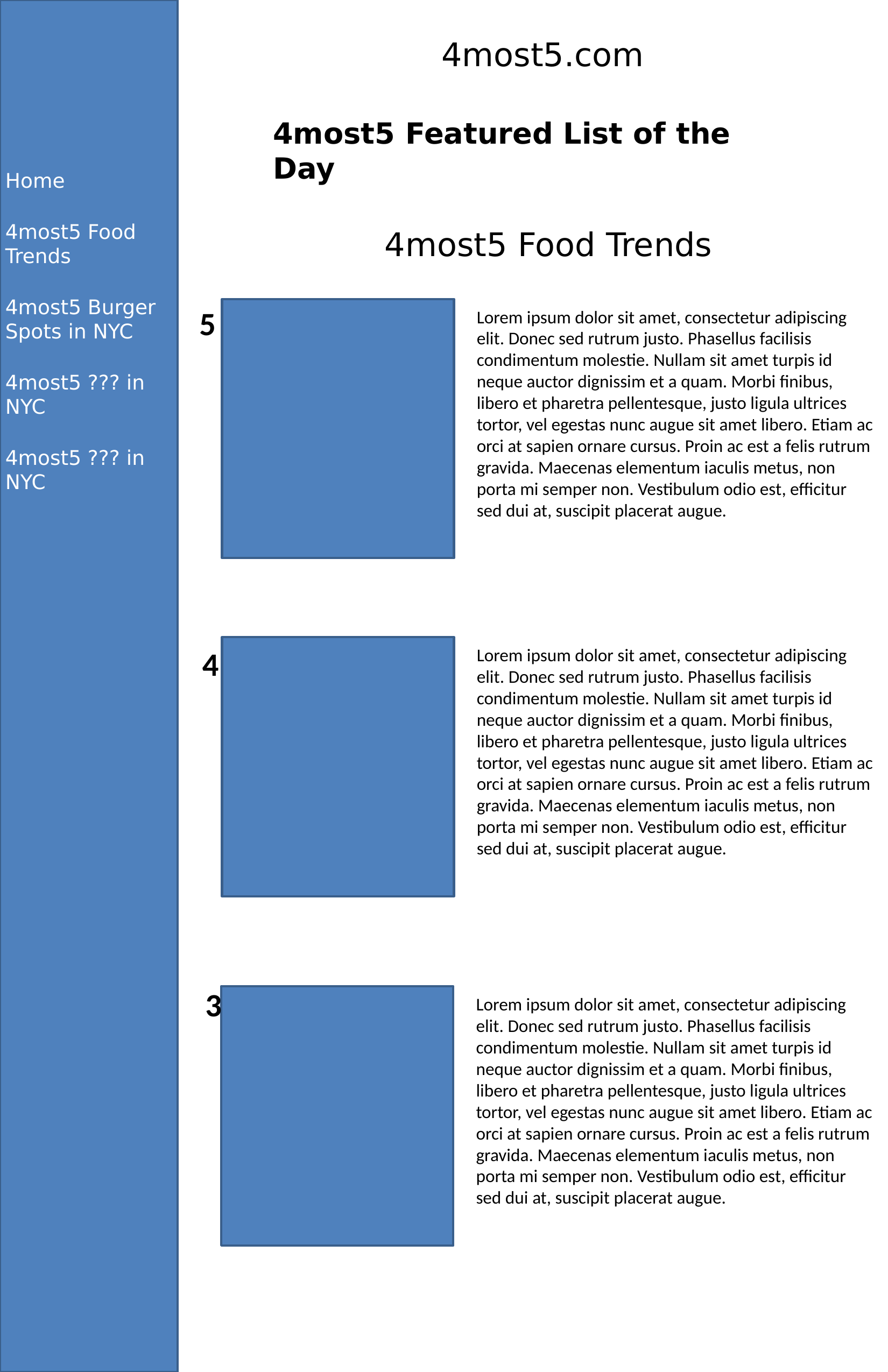

4most5.com
4most5 Featured List of the Day
Home
4most5 Food Trends
4most5 Burger Spots in NYC
4most5 ??? in NYC
4most5 ??? in NYC
4most5 Food Trends
5
Lorem ipsum dolor sit amet, consectetur adipiscing elit. Donec sed rutrum justo. Phasellus facilisis condimentum molestie. Nullam sit amet turpis id neque auctor dignissim et a quam. Morbi finibus, libero et pharetra pellentesque, justo ligula ultrices tortor, vel egestas nunc augue sit amet libero. Etiam ac orci at sapien ornare cursus. Proin ac est a felis rutrum gravida. Maecenas elementum iaculis metus, non porta mi semper non. Vestibulum odio est, efficitur sed dui at, suscipit placerat augue.

4

Lorem ipsum dolor sit amet, consectetur adipiscing elit. Donec sed rutrum justo. Phasellus facilisis condimentum molestie. Nullam sit amet turpis id neque auctor dignissim et a quam. Morbi finibus, libero et pharetra pellentesque, justo ligula ultrices tortor, vel egestas nunc augue sit amet libero. Etiam ac orci at sapien ornare cursus. Proin ac est a felis rutrum gravida. Maecenas elementum iaculis metus, non porta mi semper non. Vestibulum odio est, efficitur sed dui at, suscipit placerat augue.
3

Lorem ipsum dolor sit amet, consectetur adipiscing elit. Donec sed rutrum justo. Phasellus facilisis condimentum molestie. Nullam sit amet turpis id neque auctor dignissim et a quam. Morbi finibus, libero et pharetra pellentesque, justo ligula ultrices tortor, vel egestas nunc augue sit amet libero. Etiam ac orci at sapien ornare cursus. Proin ac est a felis rutrum gravida. Maecenas elementum iaculis metus, non porta mi semper non. Vestibulum odio est, efficitur sed dui at, suscipit placerat augue.